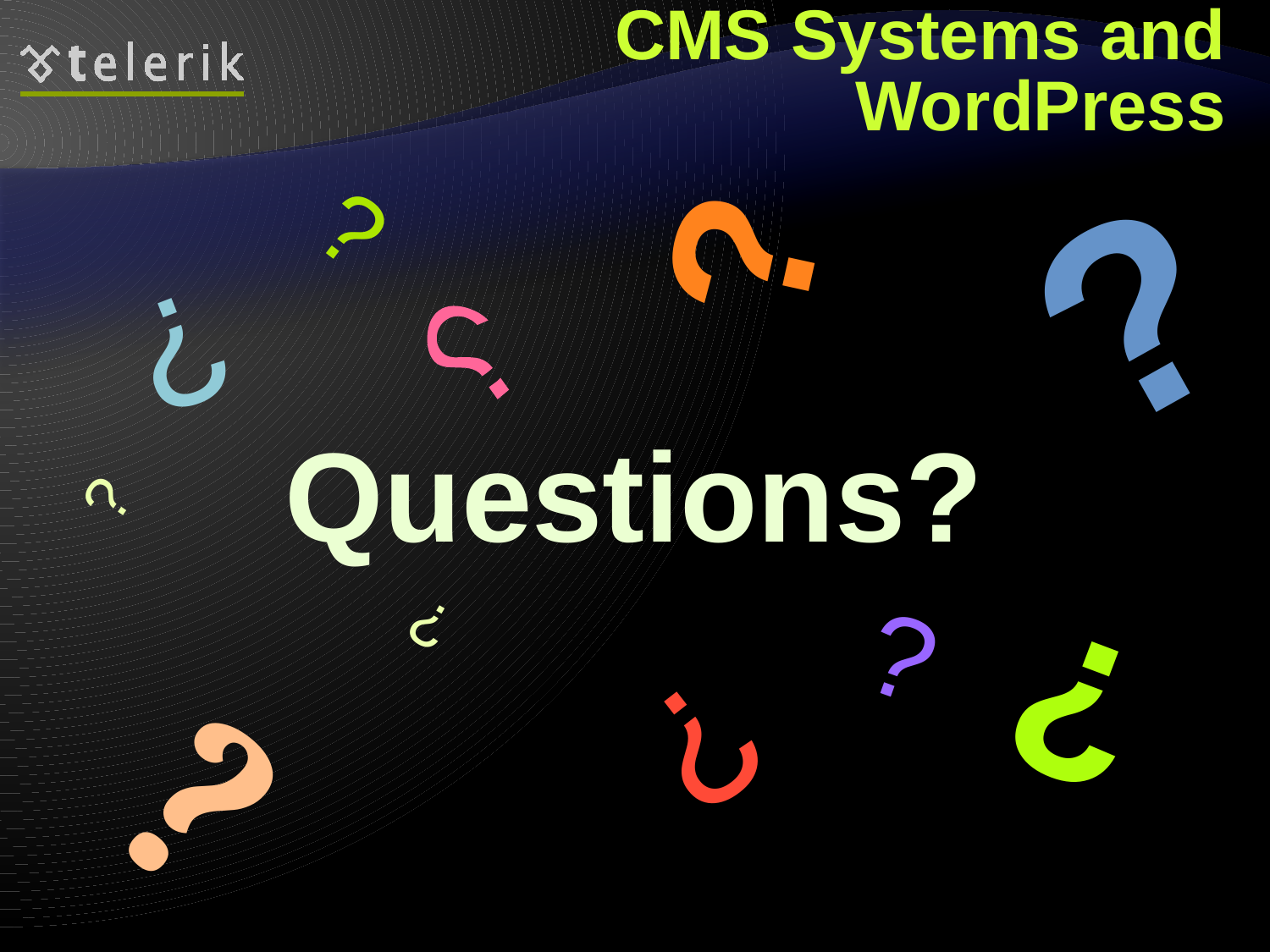

# CMS Systems and WordPress
?
?
?
?
?
Questions?
?
?
?
?
?
?